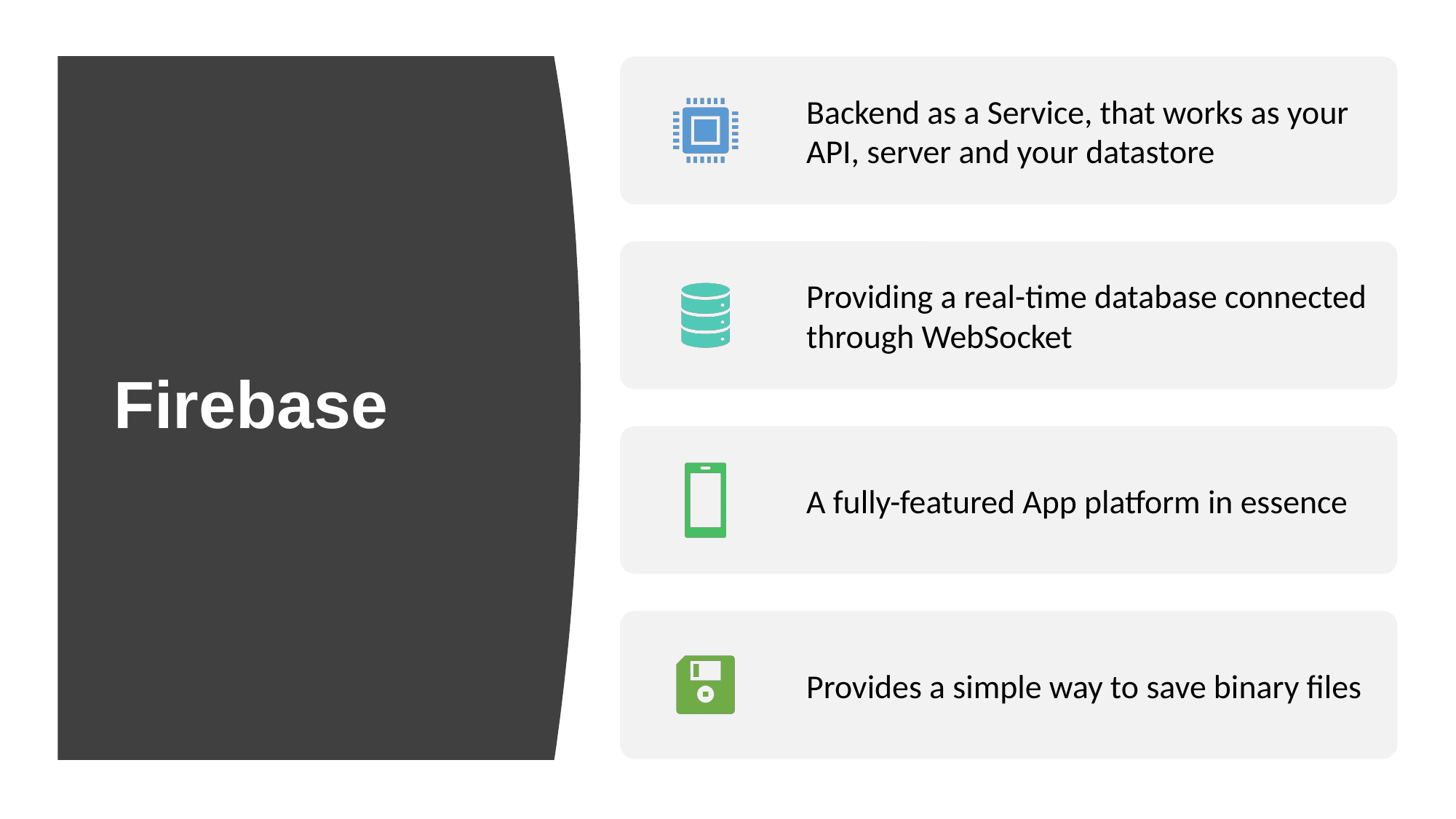

Backend as a Service, that works as your API, server and your datastore
Providing a real-time database connected through WebSocket
A fully-featured App platform in essence
Provides a simple way to save binary files

# Firebase